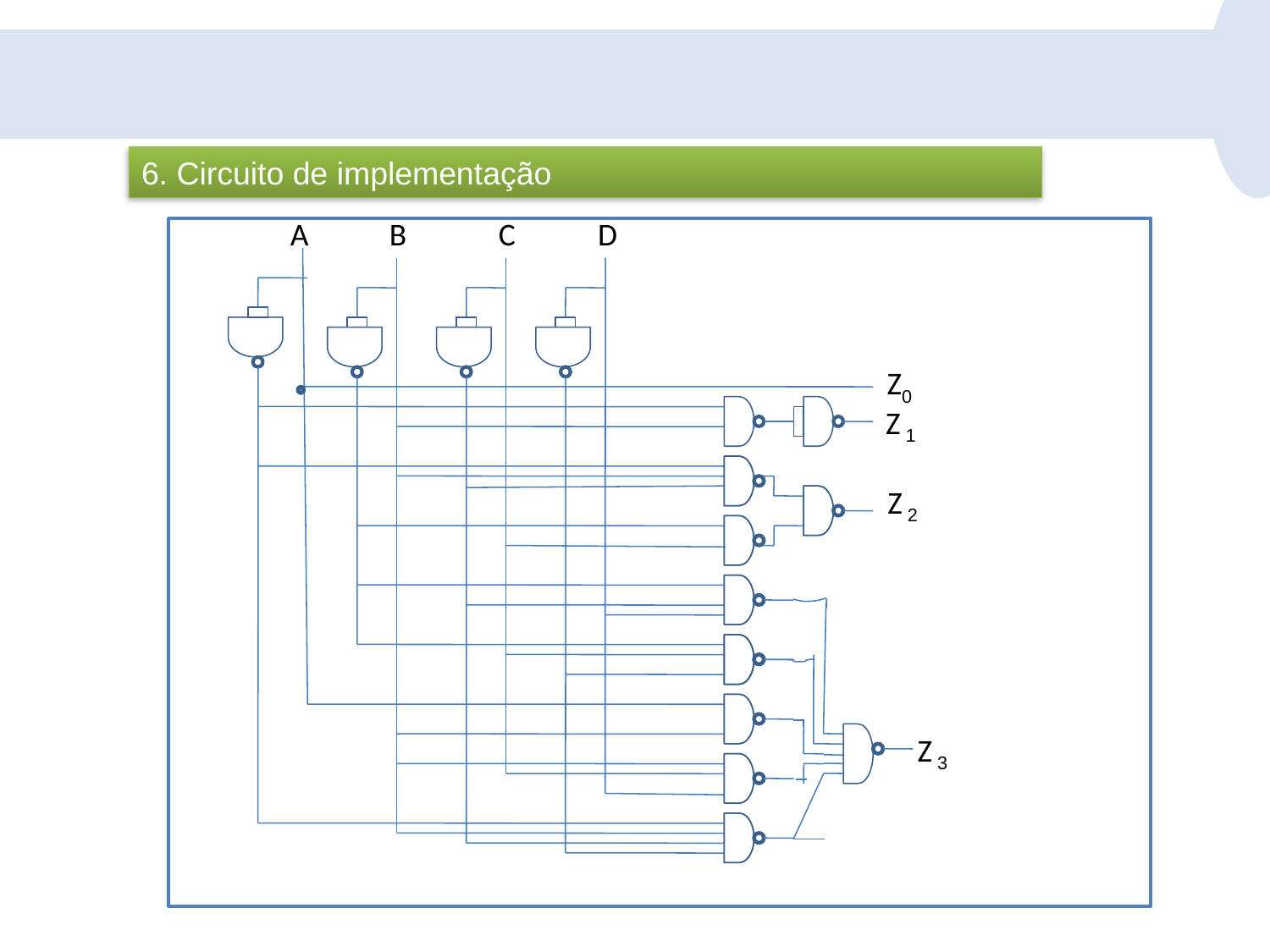

6. Circuito de implementação

A
B
C
D

Z0

Z 1

Z 2

Z 3